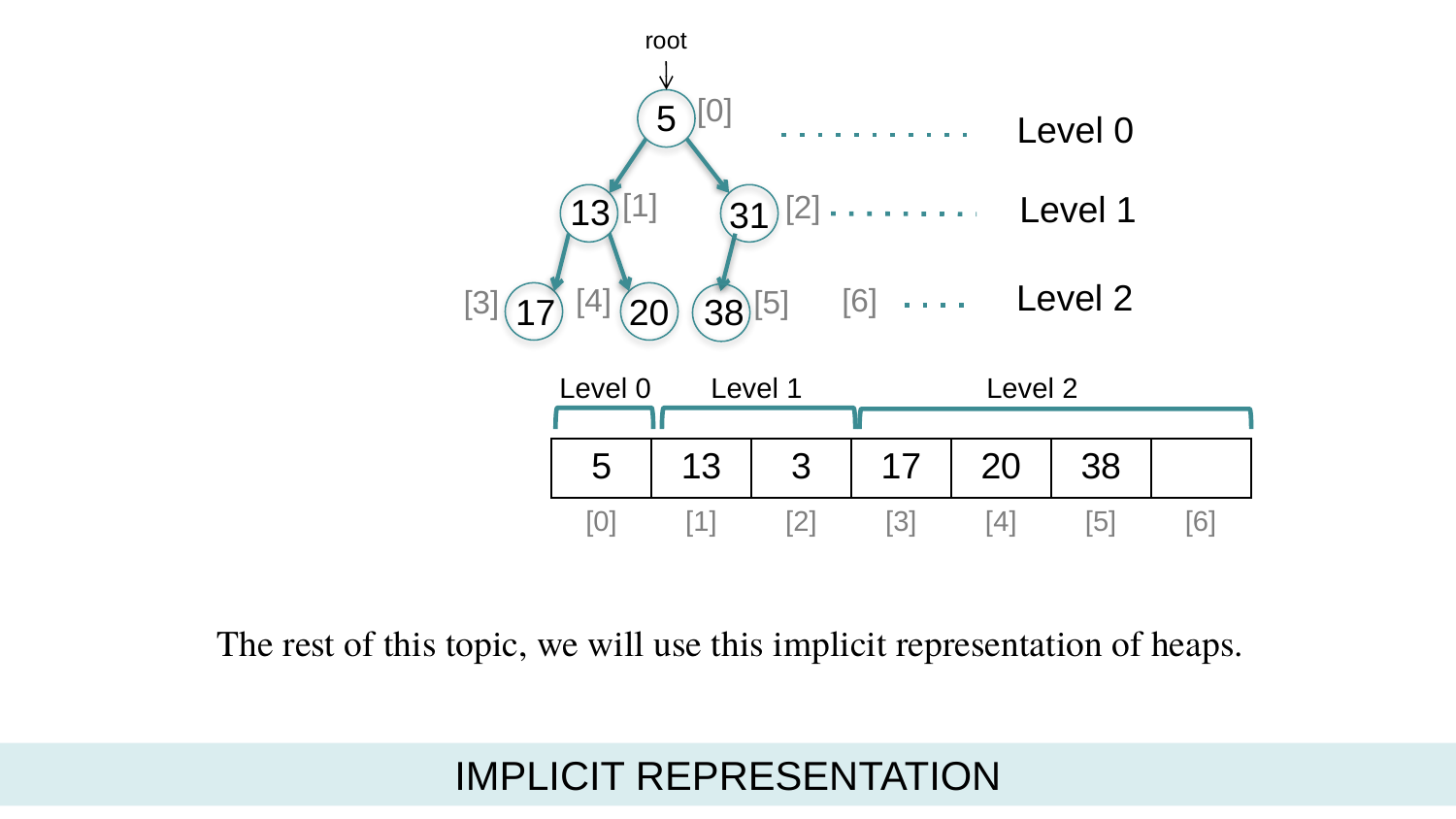

root
5

13

31
38
17
20

[0]
Level 0
[1]
Level 1
[2]

Level 2
[4]
[6]
[3]
[5]

Level 2
Level 0
Level 1

| 5 | 13 | 3 | 17 | 20 | 38 |  |
| --- | --- | --- | --- | --- | --- | --- |
| [0] | [1] | [2] | [3] | [4] | [5] | [6] |
The rest of this topic, we will use this implicit representation of heaps.
IMPLICIT REPRESENTATION